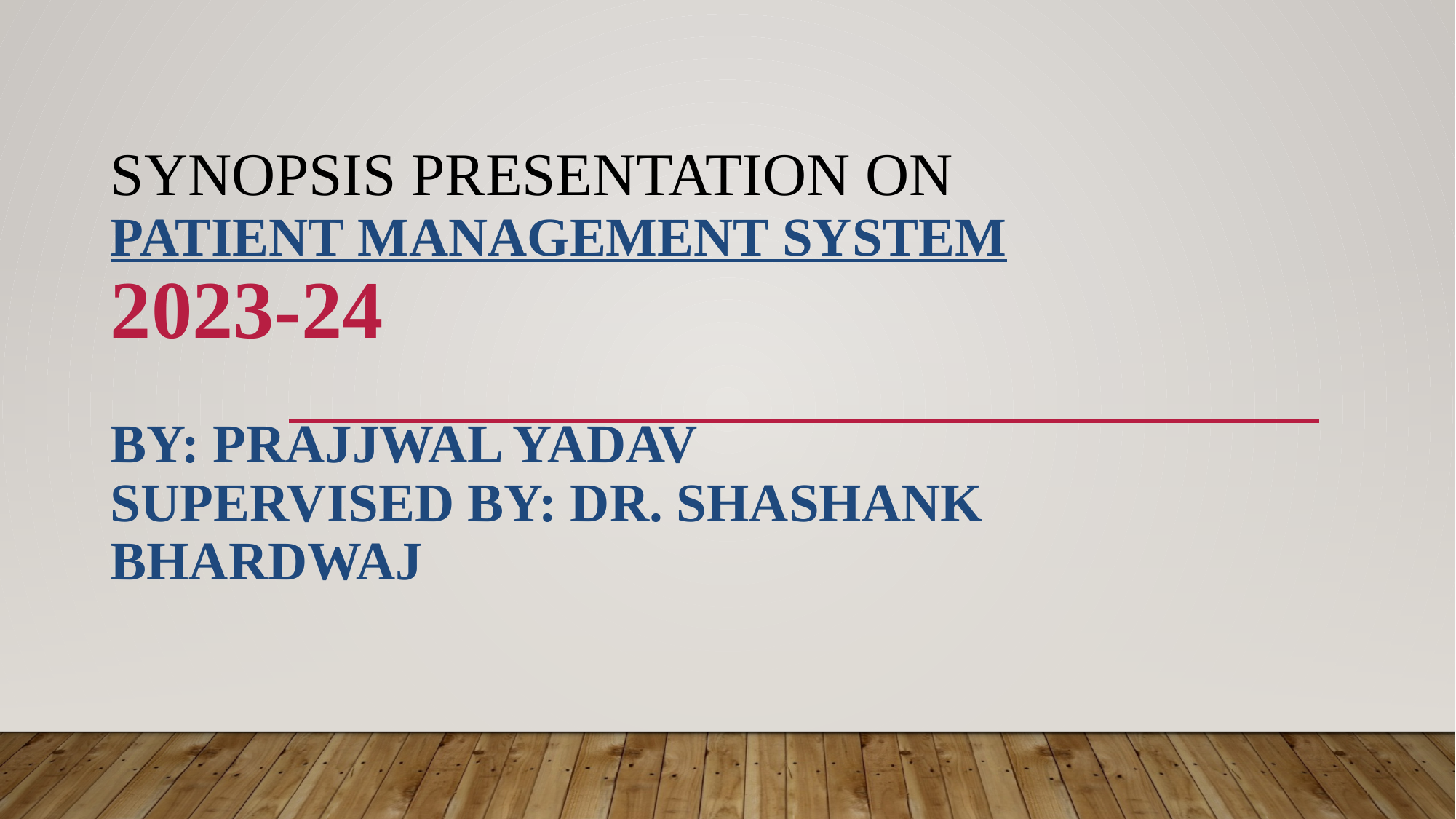

# SYNOPSIS PRESENTATION ON PATIENT MANAGEMENT SYSTEM 2023-24 BY: PRAJJWAL YADAV SUPERVISED BY: DR. SHASHANK BHARDWAJ